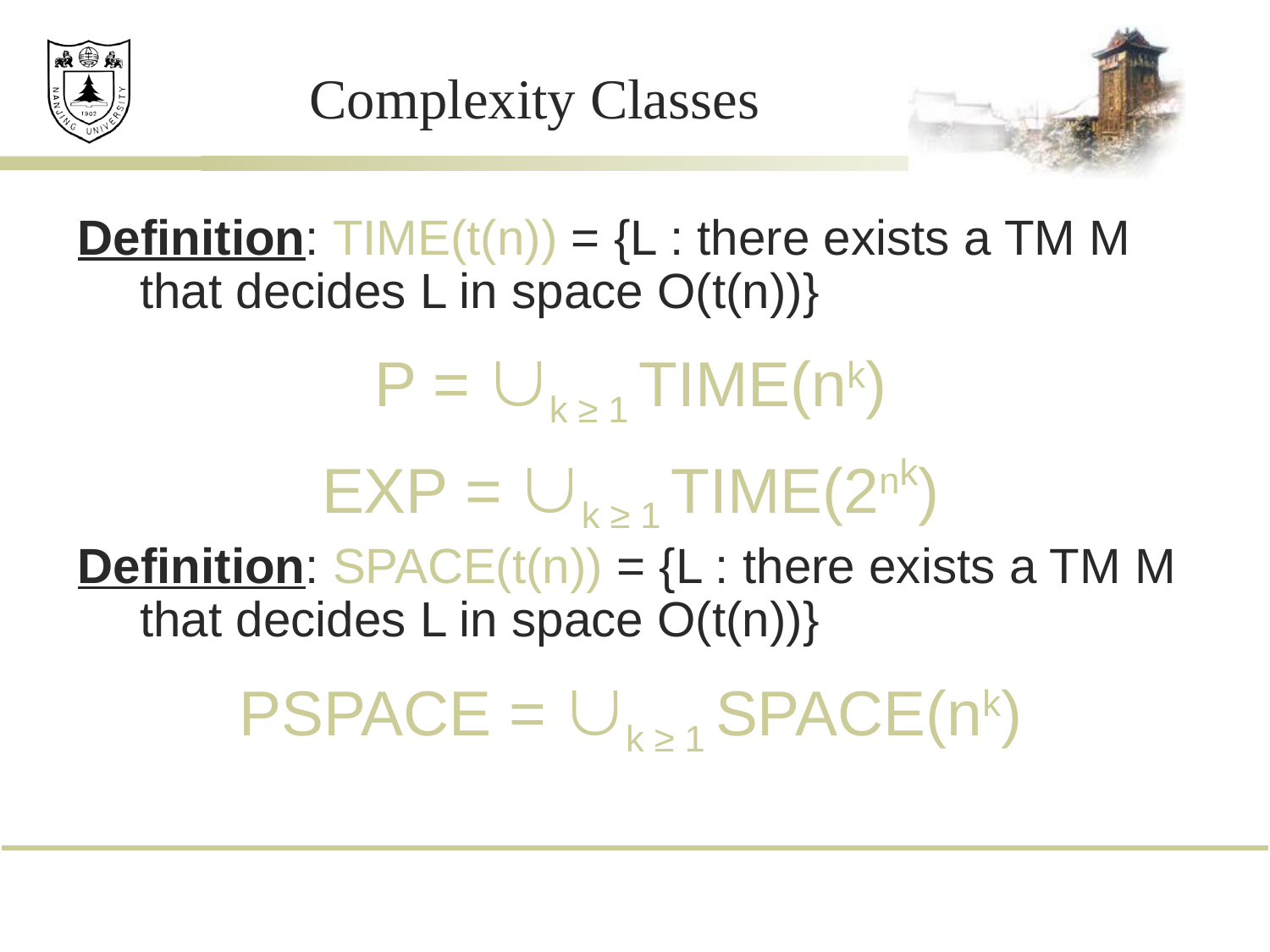

# Complexity Classes
Definition: TIME(t(n)) = {L : there exists a TM M that decides L in space O(t(n))}
P = ∪k ≥ 1 TIME(nk)
EXP = ∪k ≥ 1 TIME(2nk)
Definition: SPACE(t(n)) = {L : there exists a TM M that decides L in space O(t(n))}
PSPACE = ∪k ≥ 1 SPACE(nk)